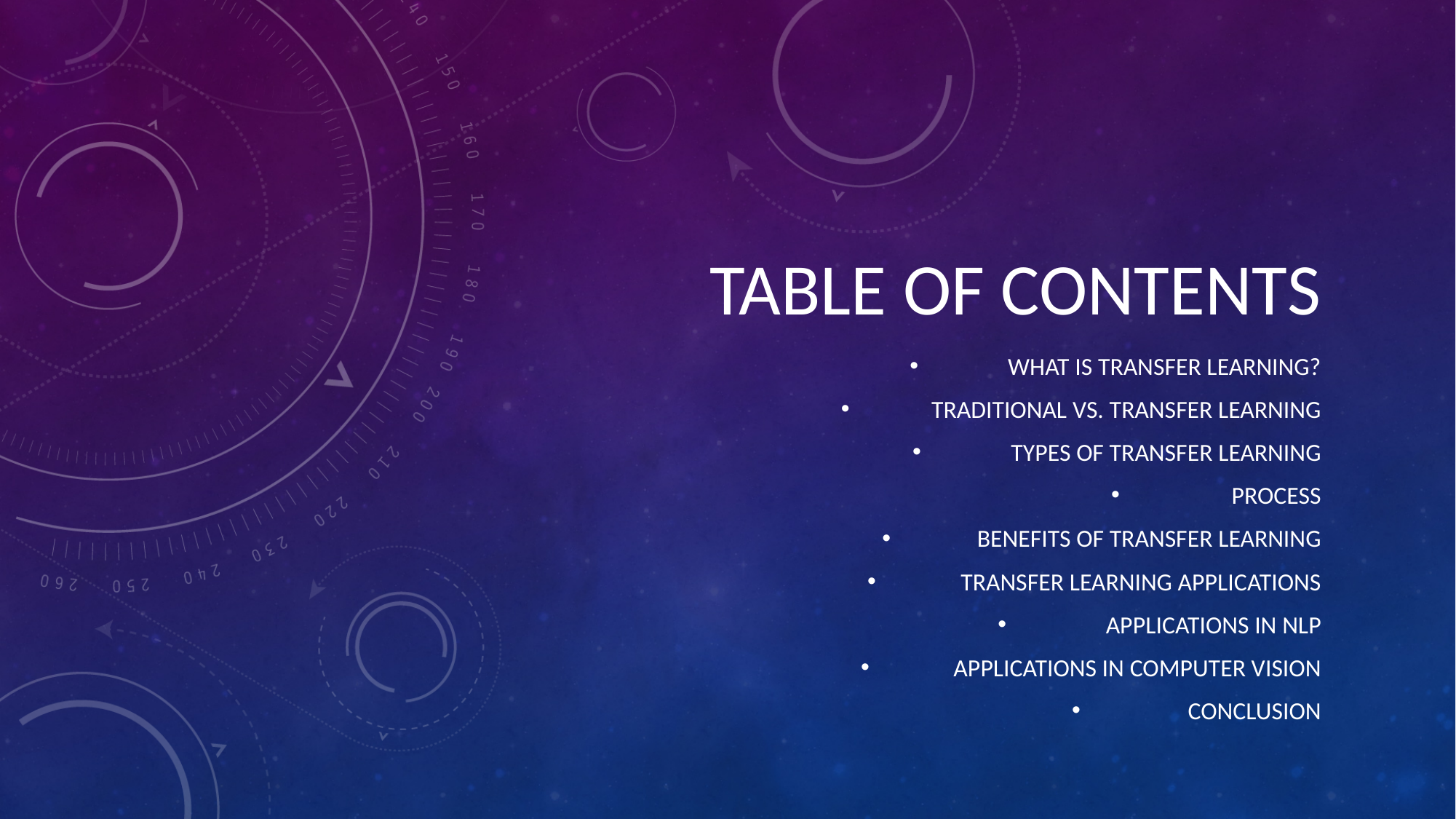

# Table of contents
What is transfer learning?
Traditional vs. Transfer Learning
Types of Transfer Learning
Process
Benefits of Transfer Learning
Transfer Learning Applications
Applications in NLP
Applications in Computer Vision
Conclusion